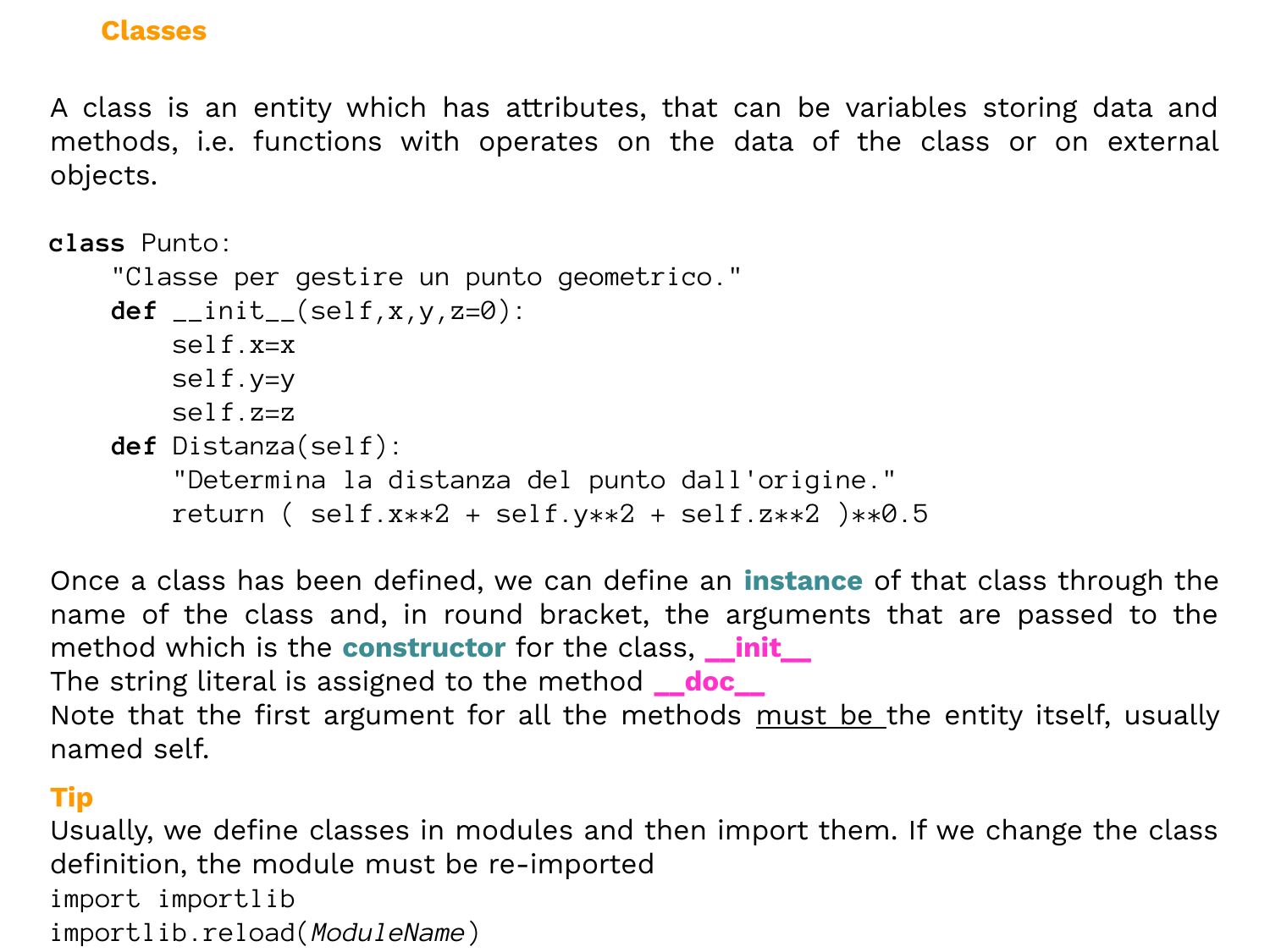

Classes
A class is an entity which has attributes, that can be variables storing data and methods, i.e. functions with operates on the data of the class or on external objects.

class Punto:
    "Classe per gestire un punto geometrico."
    def __init__(self,x,y,z=0):
        self.x=x
        self.y=y
        self.z=z
    def Distanza(self):
        "Determina la distanza del punto dall'origine."
        return ( self.x**2 + self.y**2 + self.z**2 )**0.5

Once a class has been defined, we can define an instance of that class through the name of the class and, in round bracket, the arguments that are passed to the method which is the constructor for the class, __init__
The string literal is assigned to the method __doc__
Note that the first argument for all the methods must be the entity itself, usually named self.
Tip
Usually, we define classes in modules and then import them. If we change the class definition, the module must be re-imported
import importlib
importlib.reload(ModuleName)